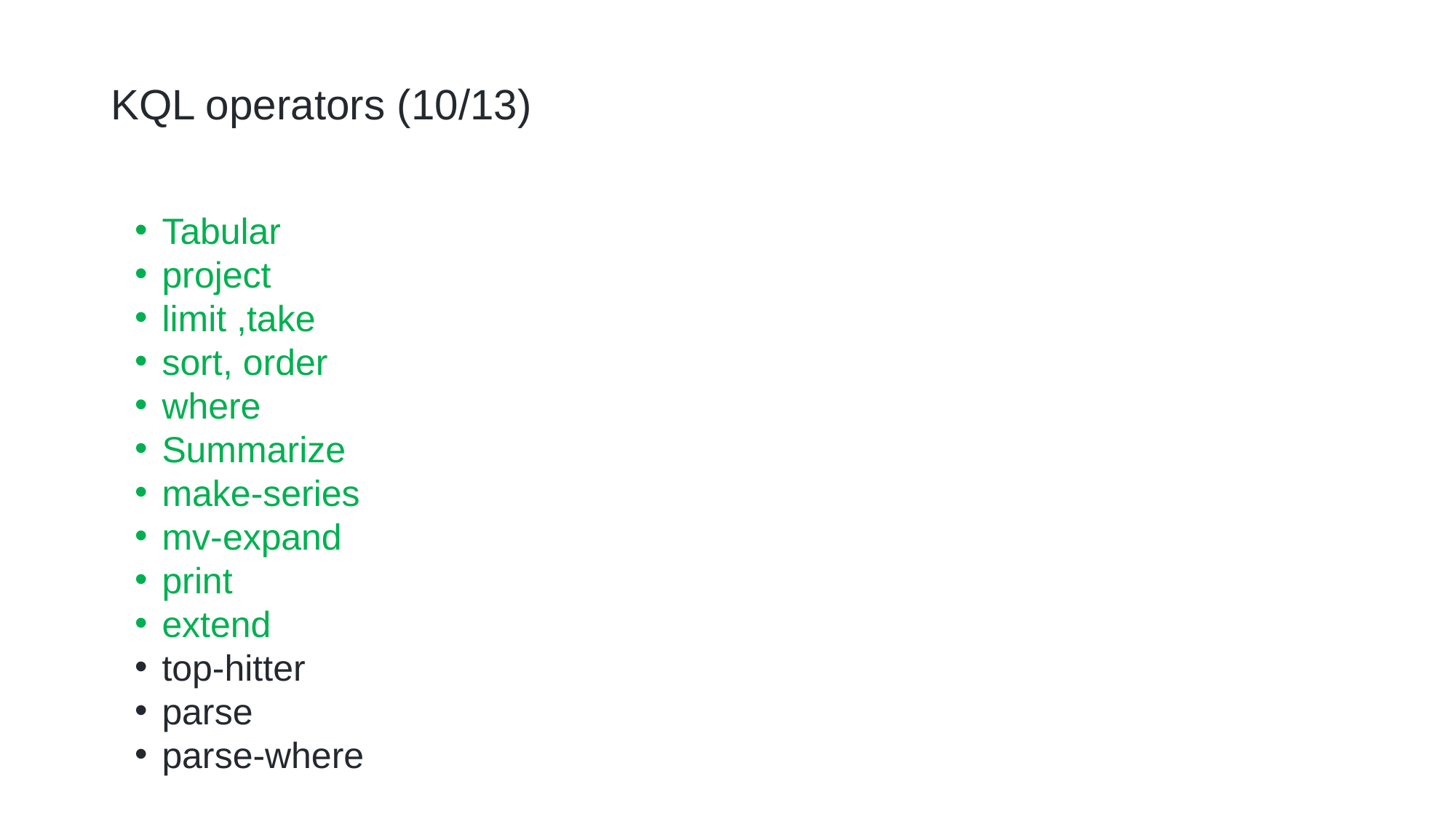

# KQL operators (10/13)

Tabular
project
limit ,take
sort, order
where
Summarize
make-series
mv-expand
print
extend
top-hitter
parse
parse-where